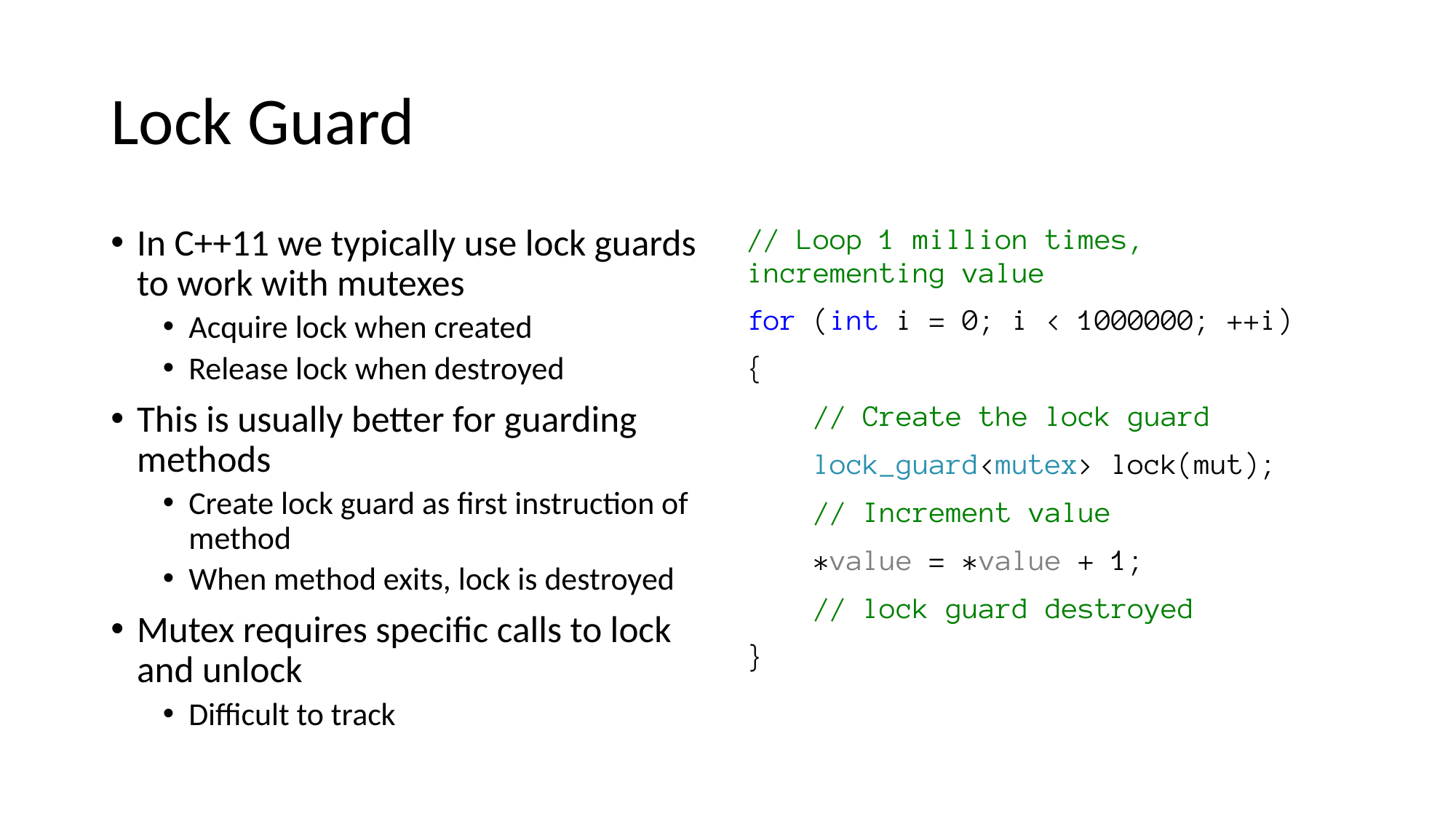

# Lock Guard
In C++11 we typically use lock guards to work with mutexes
Acquire lock when created
Release lock when destroyed
This is usually better for guarding methods
Create lock guard as first instruction of method
When method exits, lock is destroyed
Mutex requires specific calls to lock and unlock
Difficult to track
// Loop 1 million times, incrementing value
for (int i = 0; i < 1000000; ++i)
{
    // Create the lock guard
    lock_guard<mutex> lock(mut);
    // Increment value
    *value = *value + 1;
    // lock guard destroyed
}